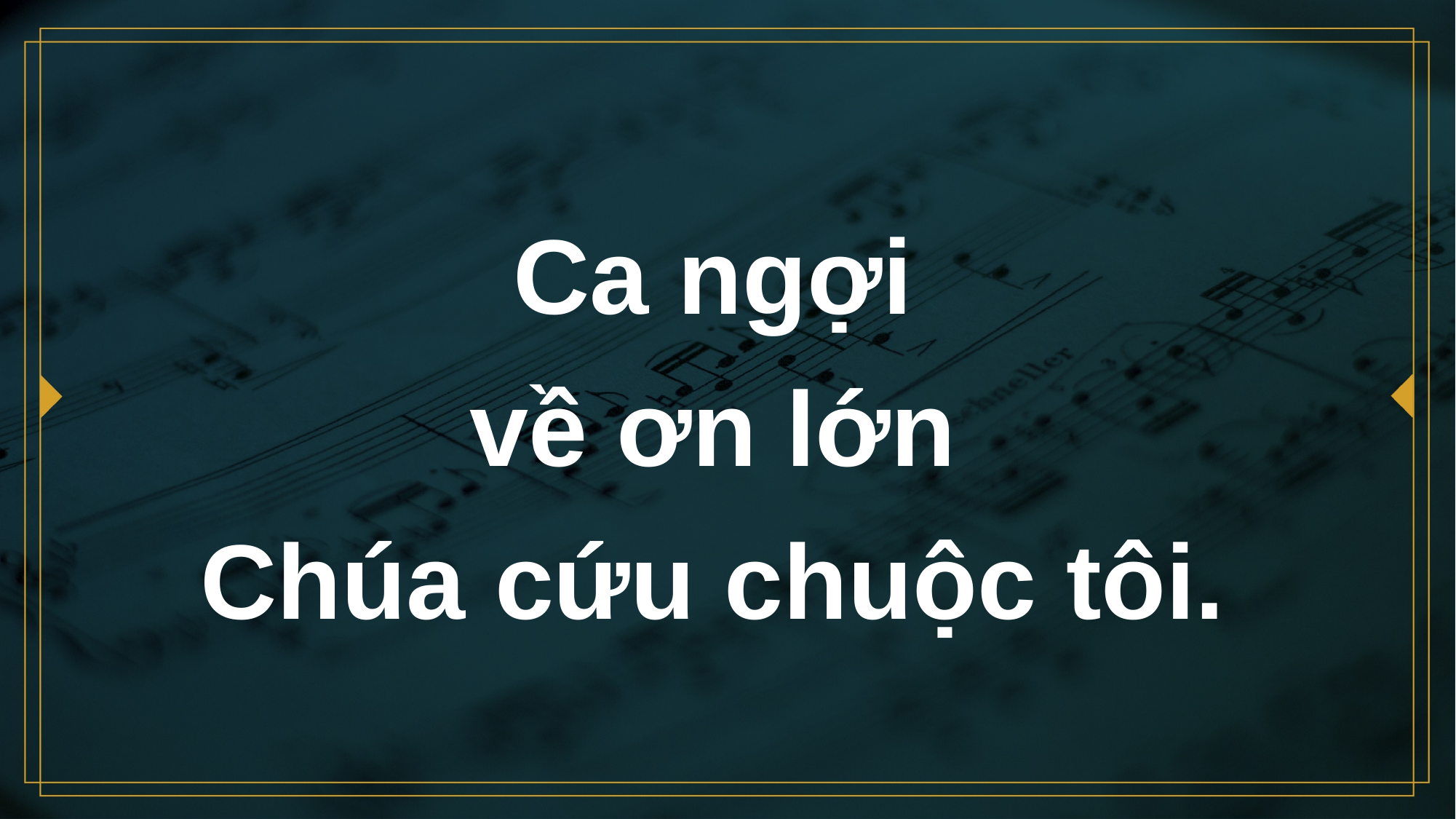

# Ca ngợi về ơn lớn Chúa cứu chuộc tôi.